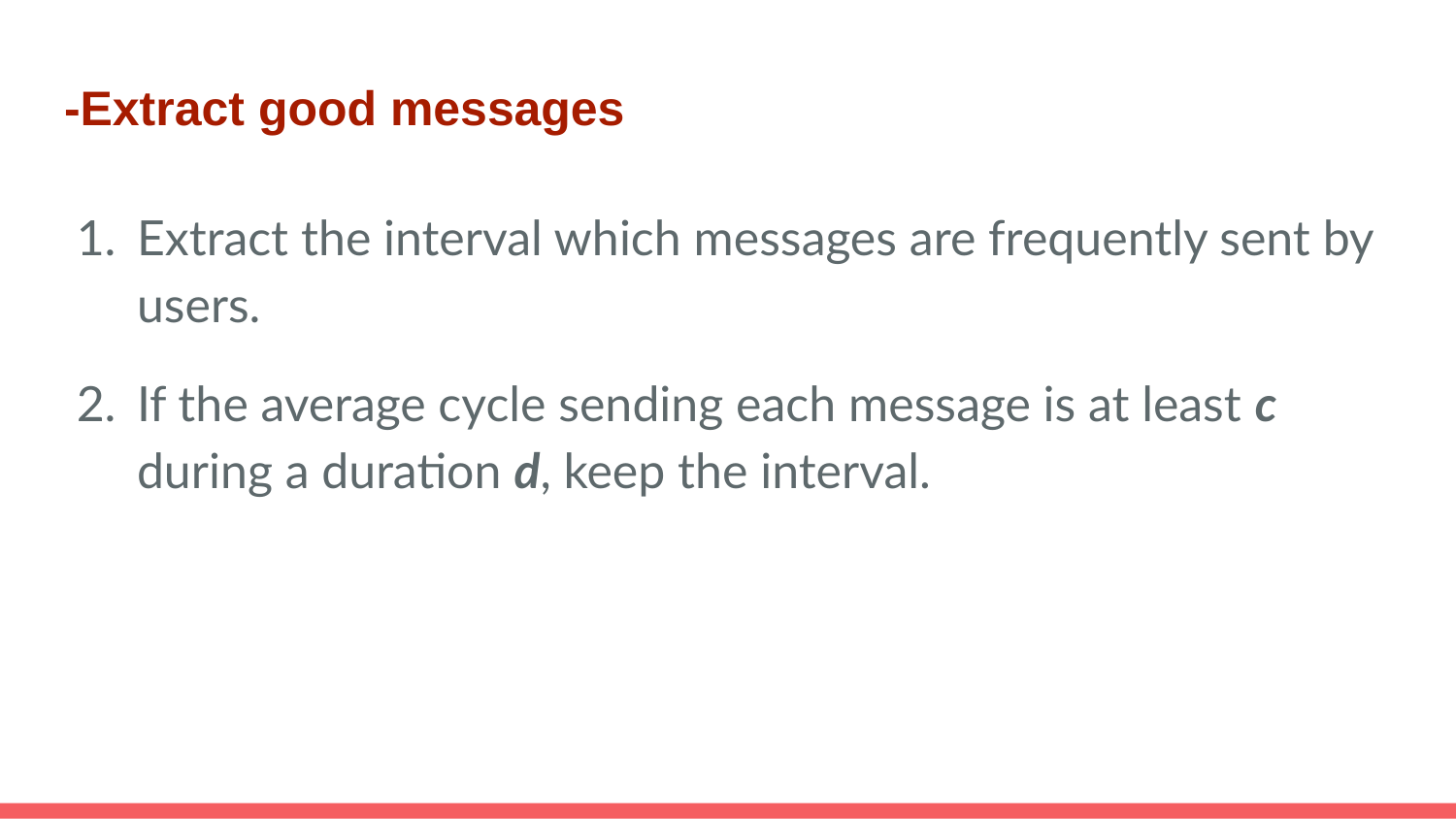

# -Extract good messages
Extract the interval which messages are frequently sent by users.
If the average cycle sending each message is at least c during a duration d, keep the interval.